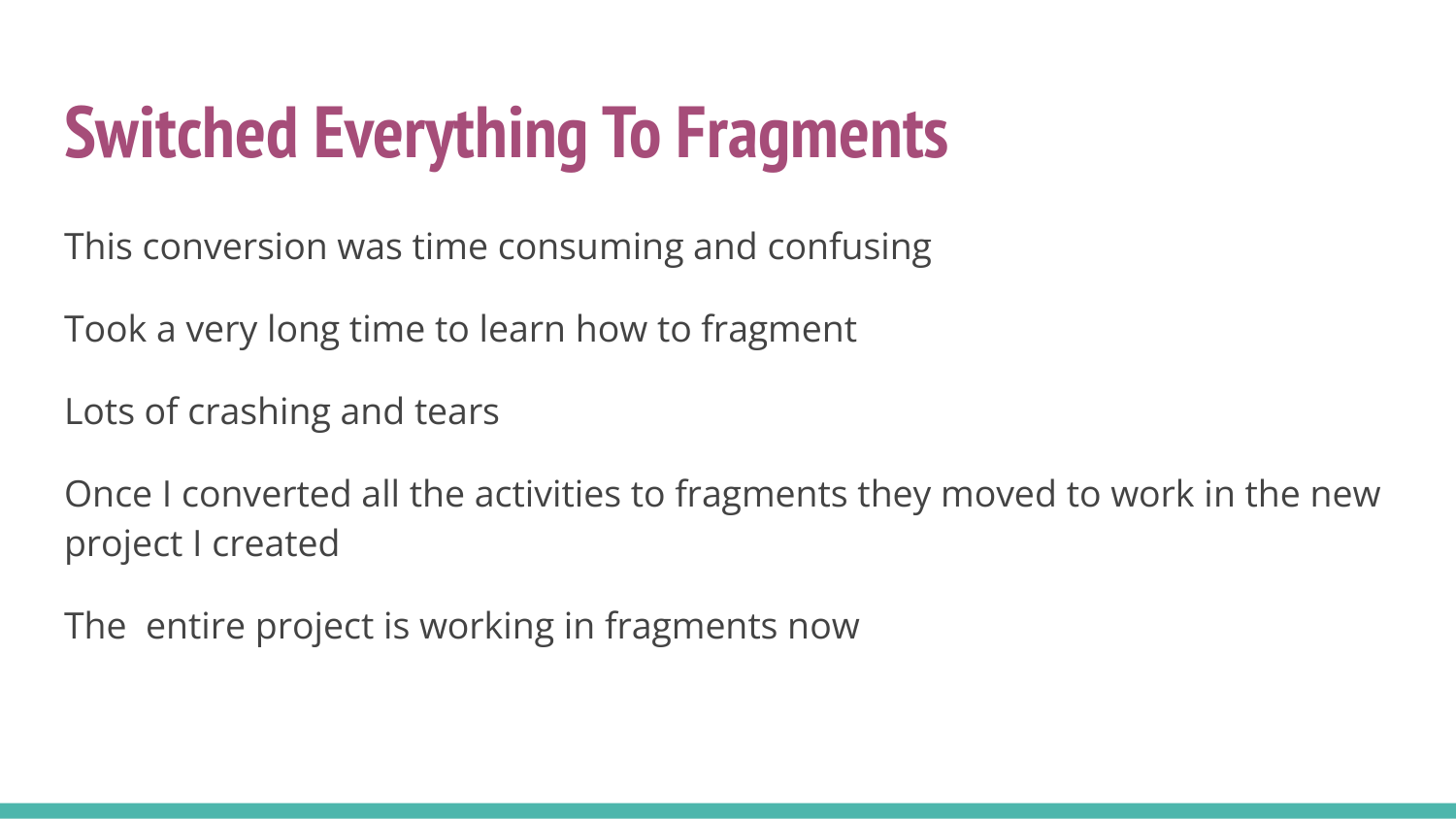

# Switched Everything To Fragments
This conversion was time consuming and confusing
Took a very long time to learn how to fragment
Lots of crashing and tears
Once I converted all the activities to fragments they moved to work in the new project I created
The  entire project is working in fragments now